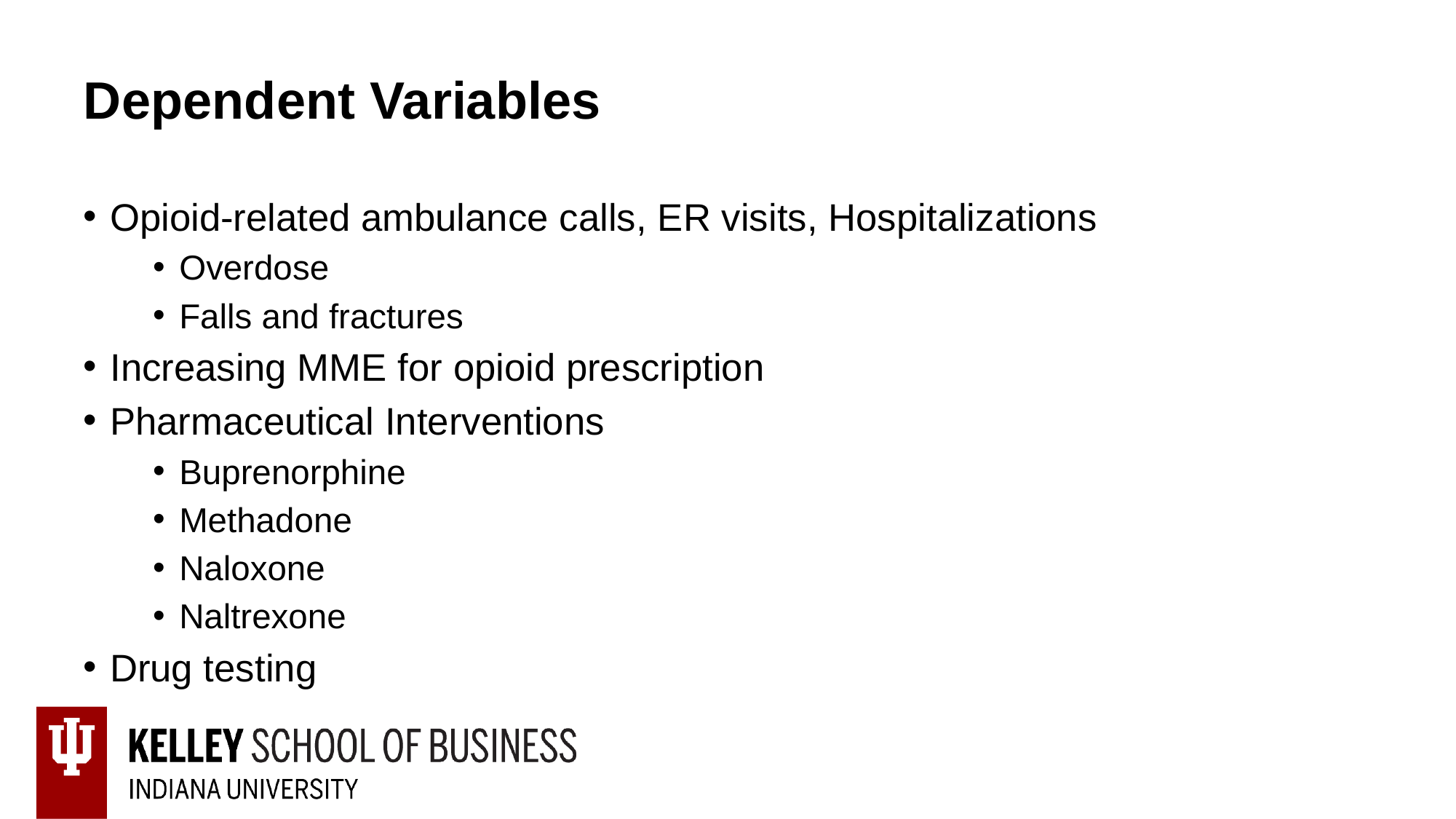

# Dependent Variables
Opioid-related ambulance calls, ER visits, Hospitalizations
Overdose
Falls and fractures
Increasing MME for opioid prescription
Pharmaceutical Interventions
Buprenorphine
Methadone
Naloxone
Naltrexone
Drug testing